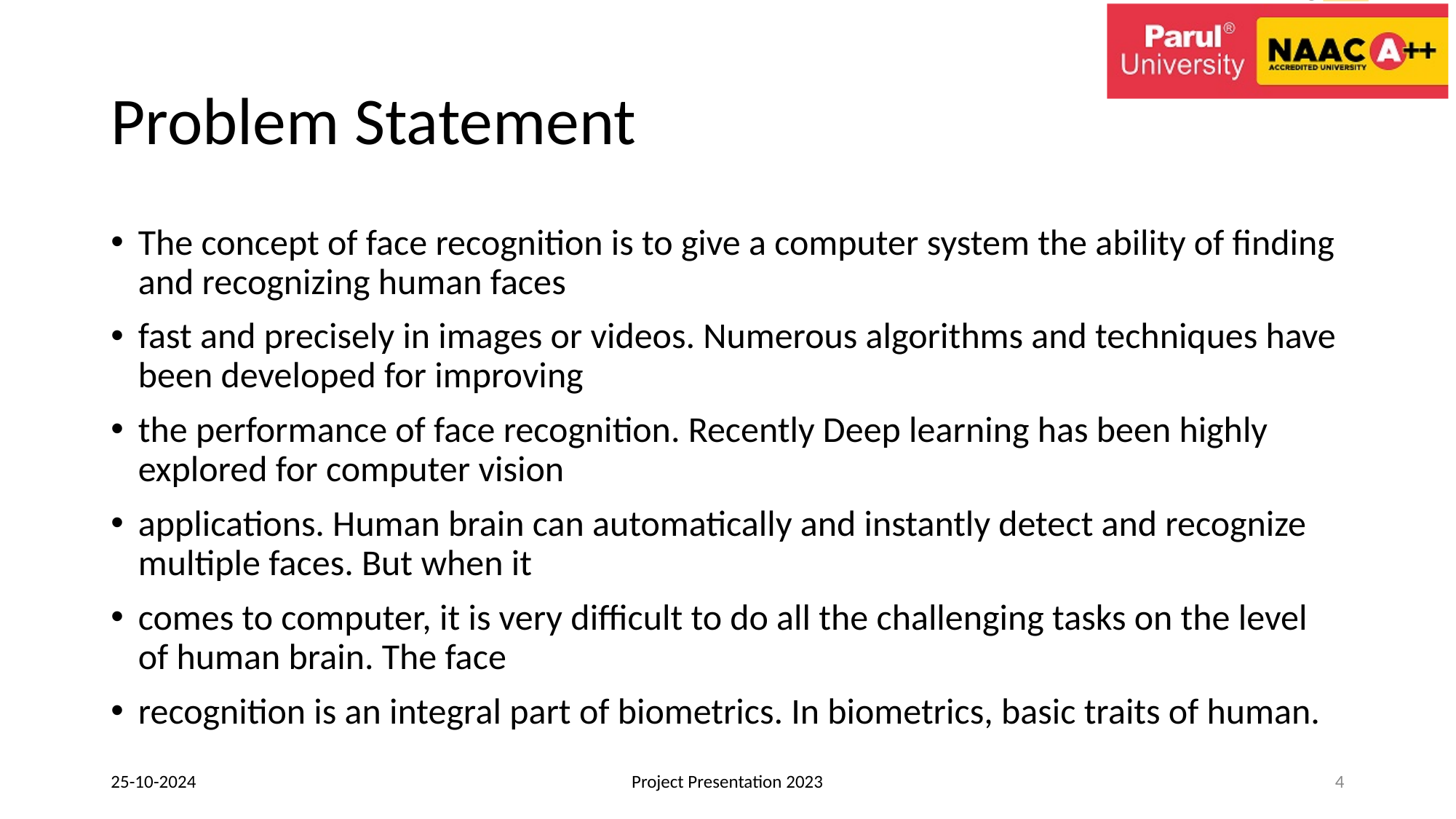

# Problem Statement
The concept of face recognition is to give a computer system the ability of finding and recognizing human faces
fast and precisely in images or videos. Numerous algorithms and techniques have been developed for improving
the performance of face recognition. Recently Deep learning has been highly explored for computer vision
applications. Human brain can automatically and instantly detect and recognize multiple faces. But when it
comes to computer, it is very difficult to do all the challenging tasks on the level of human brain. The face
recognition is an integral part of biometrics. In biometrics, basic traits of human.
25-10-2024
Project Presentation 2023
4